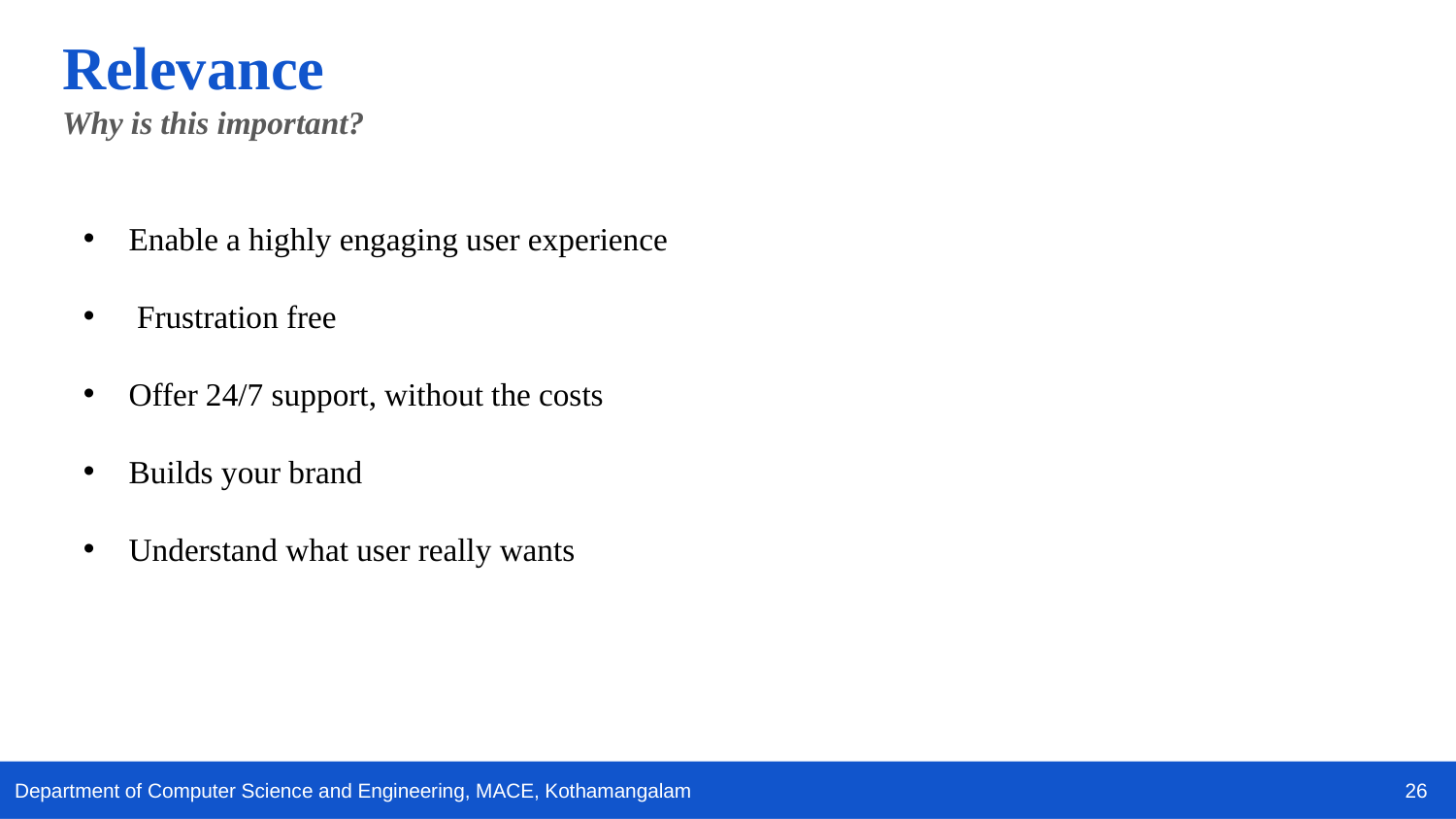

Relevance
Why is this important?
Enable a highly engaging user experience

 Frustration free

Offer 24/7 support, without the costs

Builds your brand

Understand what user really wants

26